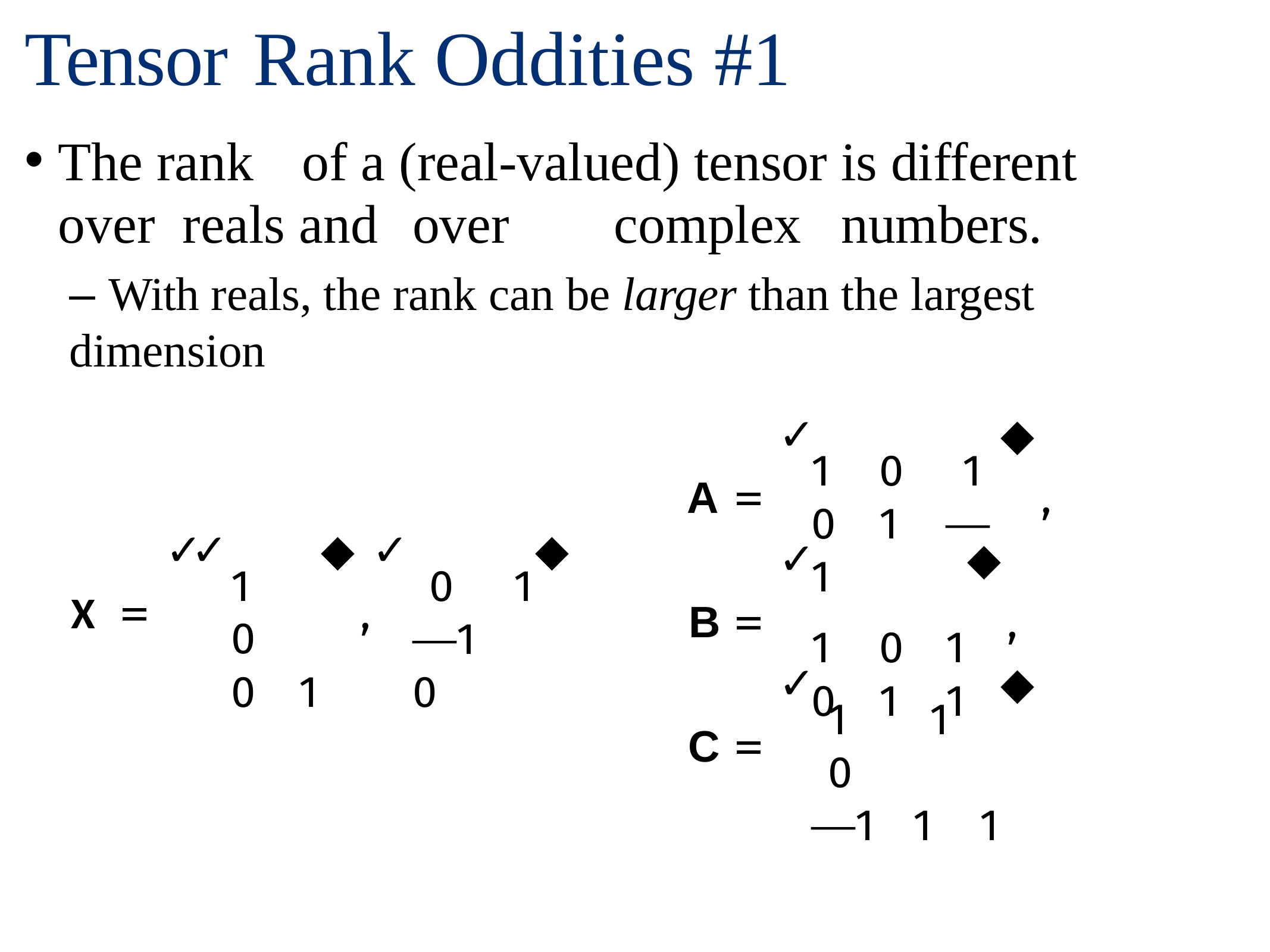

# Tensor	Rank	Oddities #1
The rank	of	a (real-valued)	tensor	is different over  reals and	over	complex	numbers.
– With reals, the rank can be larger than the largest dimension
✓
◆
1	0	1
0	1	—1
1	0	1
0	1	1
A =
,
✓✓	◆ ✓
◆
◆
✓
1	0
0	1
0	1
X =
,
,
B =
—1	0
✓
◆
1	1	0
—1	1	1
C =